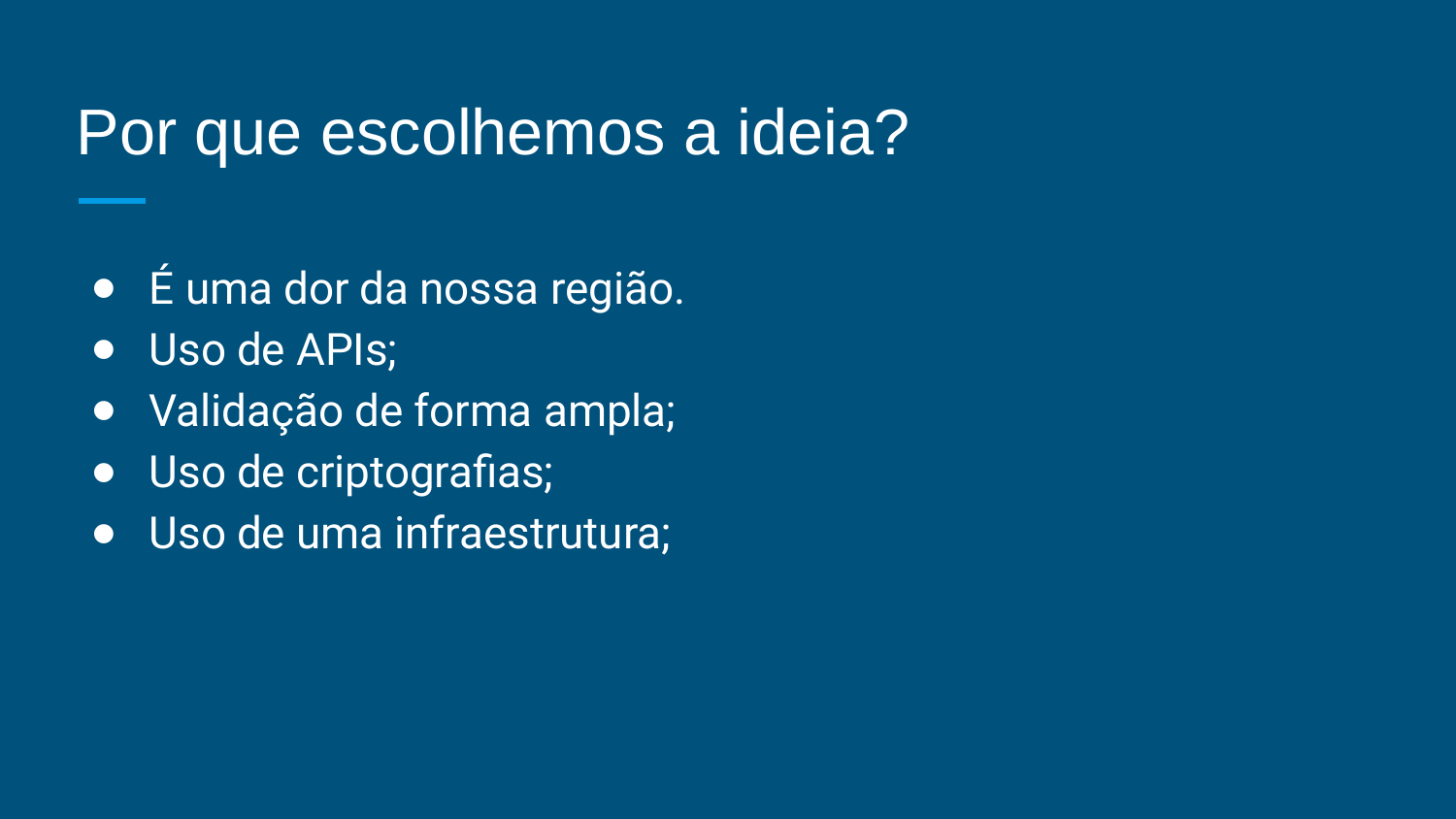

# Por que escolhemos a ideia?
É uma dor da nossa região.
Uso de APIs;
Validação de forma ampla;
Uso de criptografias;
Uso de uma infraestrutura;